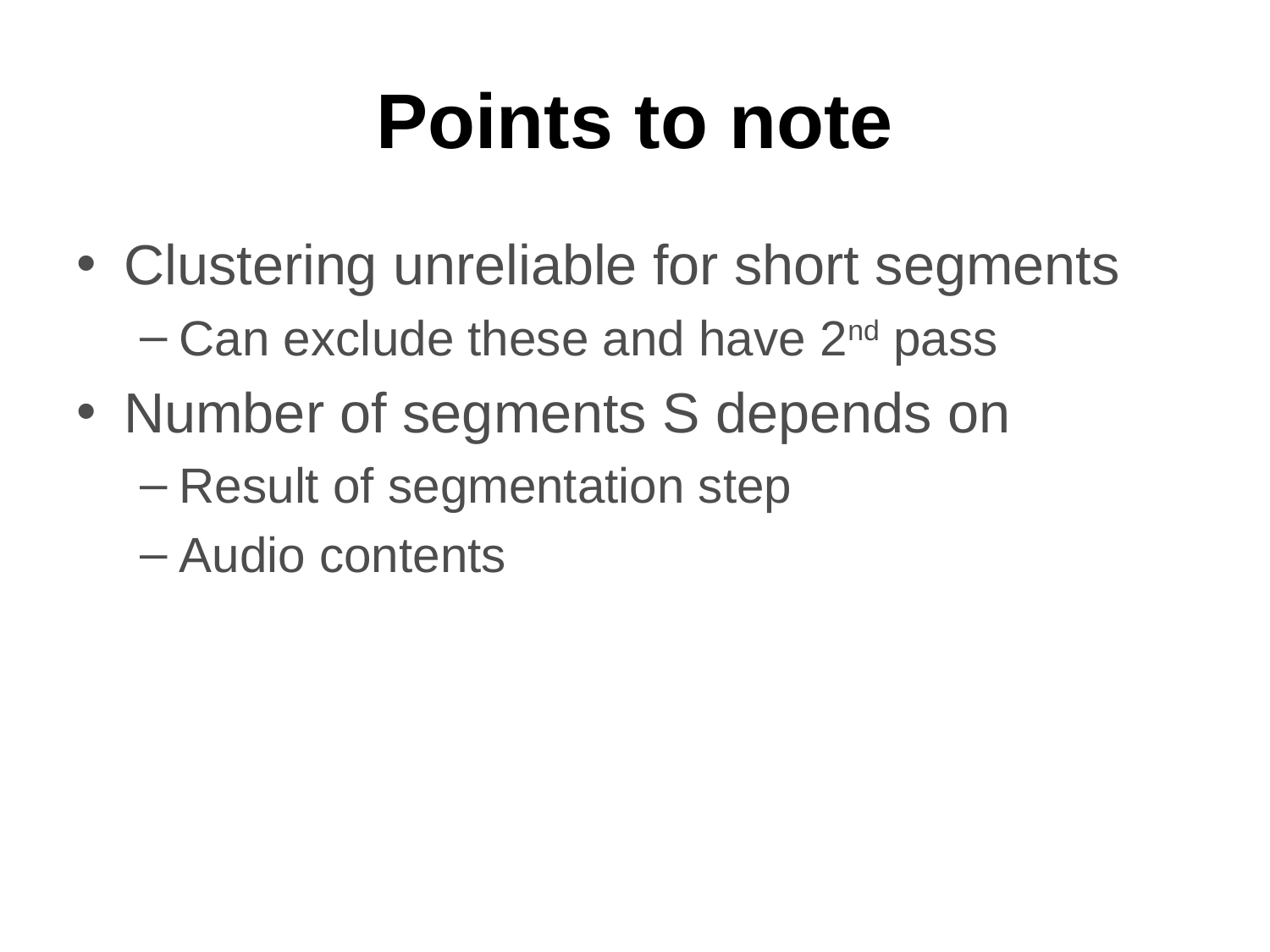

# Points to note
Clustering unreliable for short segments
Can exclude these and have 2nd pass
Number of segments S depends on
Result of segmentation step
Audio contents